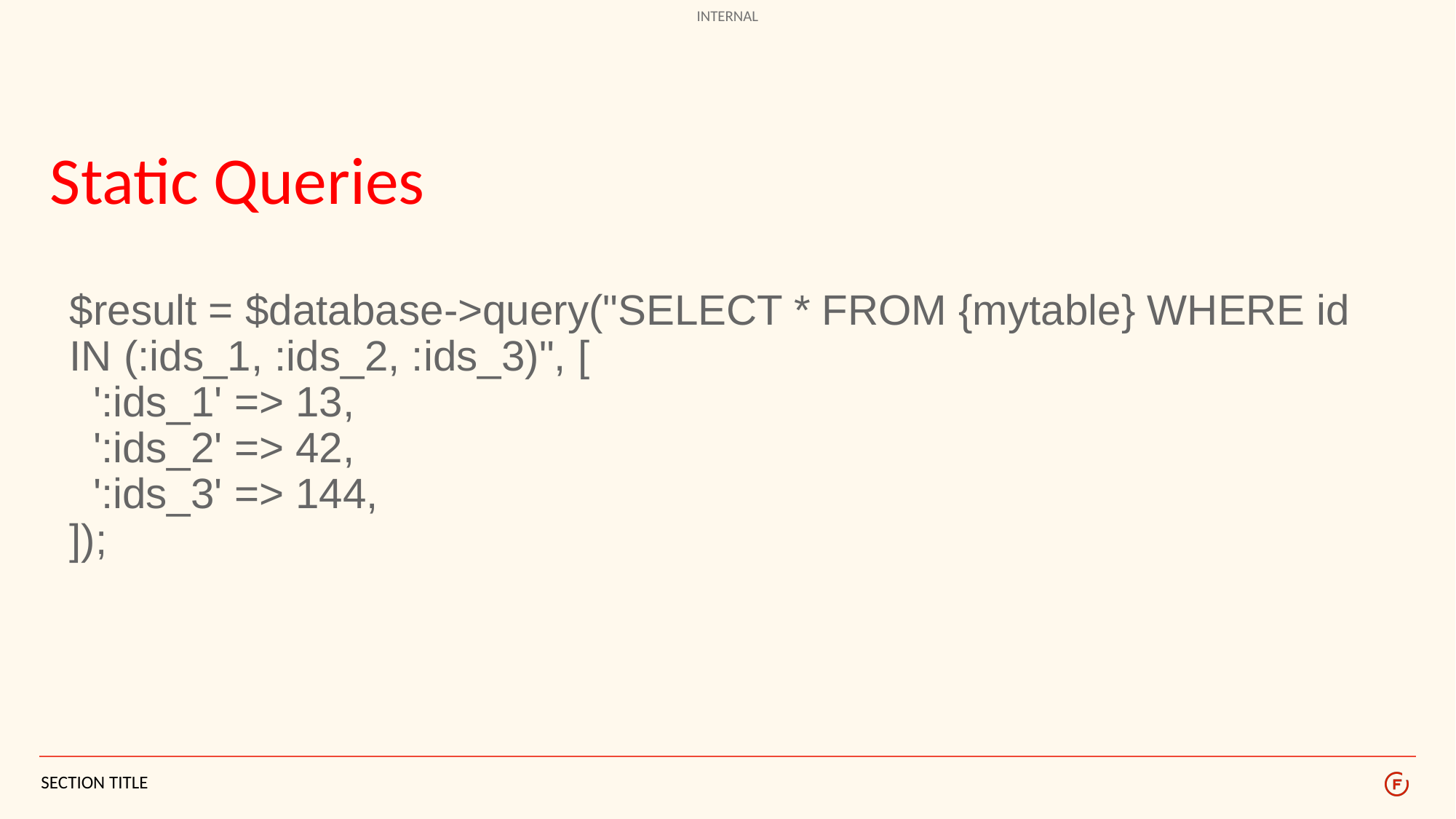

# Static Queries
$result = $database->query("SELECT * FROM {mytable} WHERE id IN (:ids_1, :ids_2, :ids_3)", [
  ':ids_1' => 13,
  ':ids_2' => 42,
  ':ids_3' => 144,
]);

SECTION TITLE